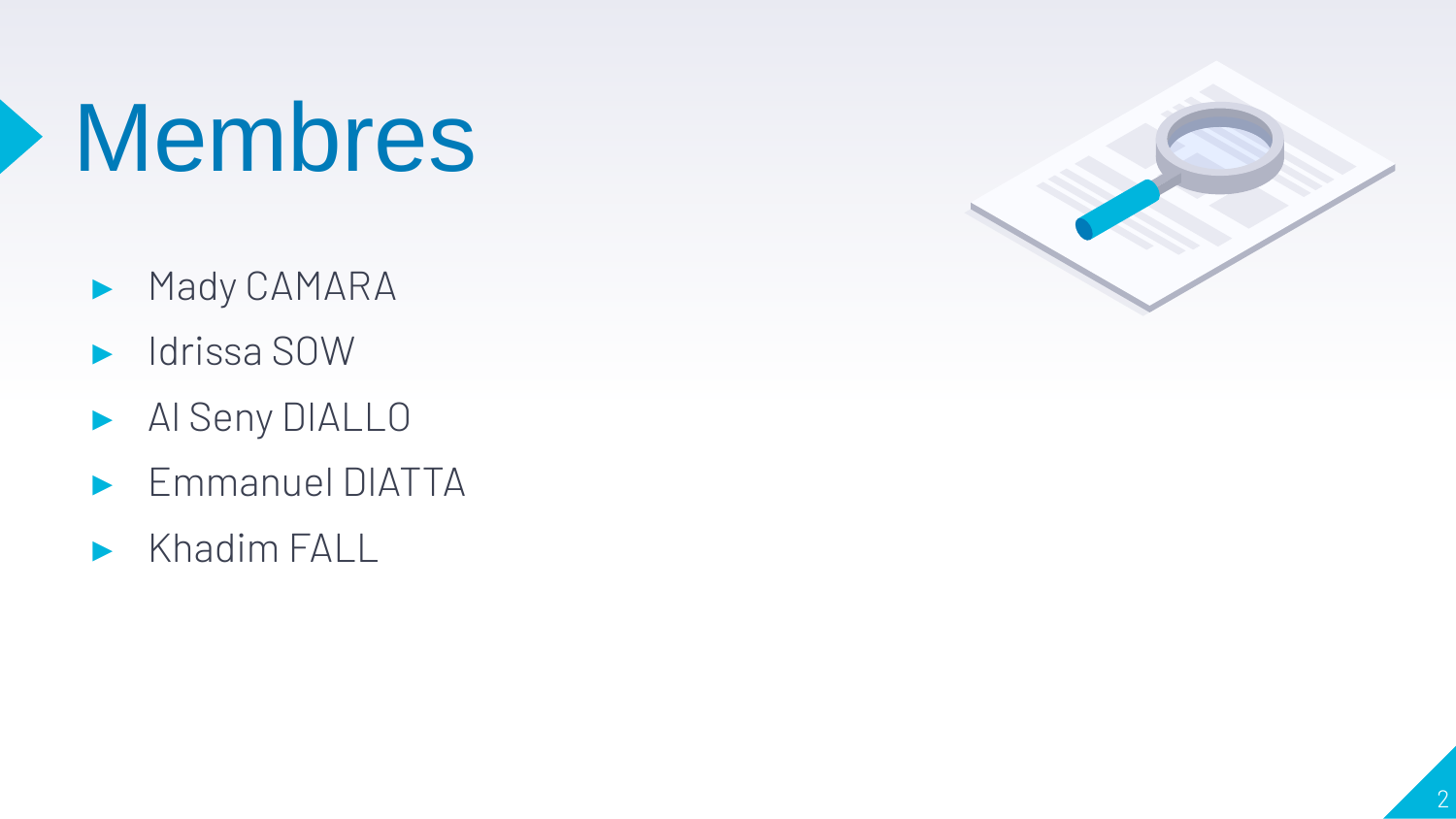

# Membres
Mady CAMARA
Idrissa SOW
Al Seny DIALLO
Emmanuel DIATTA
Khadim FALL

2